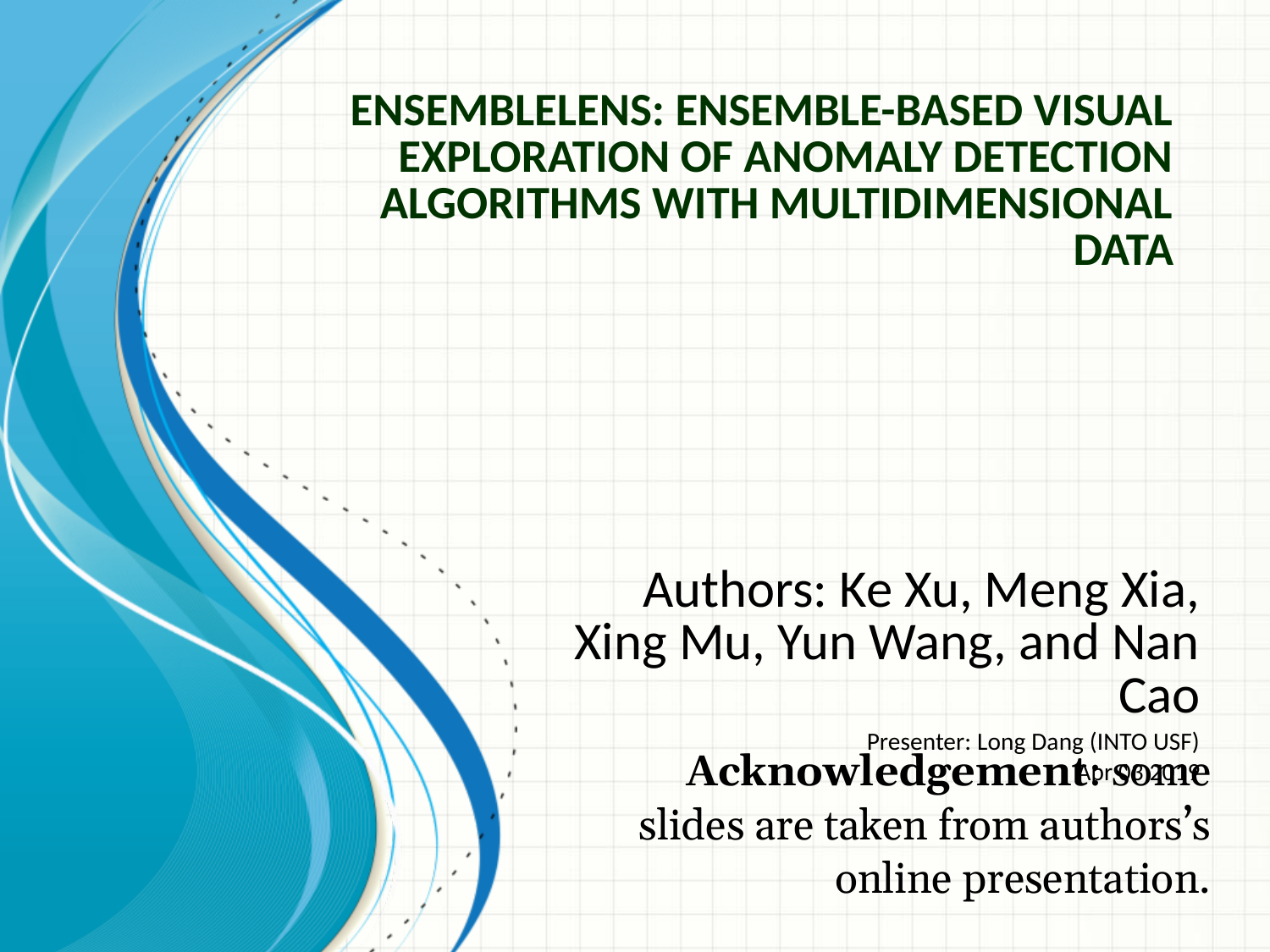

# EnsembleLens: Ensemble-based Visual Exploration of Anomaly Detection Algorithms with Multidimensional Data
Authors: Ke Xu, Meng Xia, Xing Mu, Yun Wang, and Nan Cao
Presenter: Long Dang (INTO USF)
Apr 03 2019
Acknowledgement: some slides are taken from authors’s online presentation.